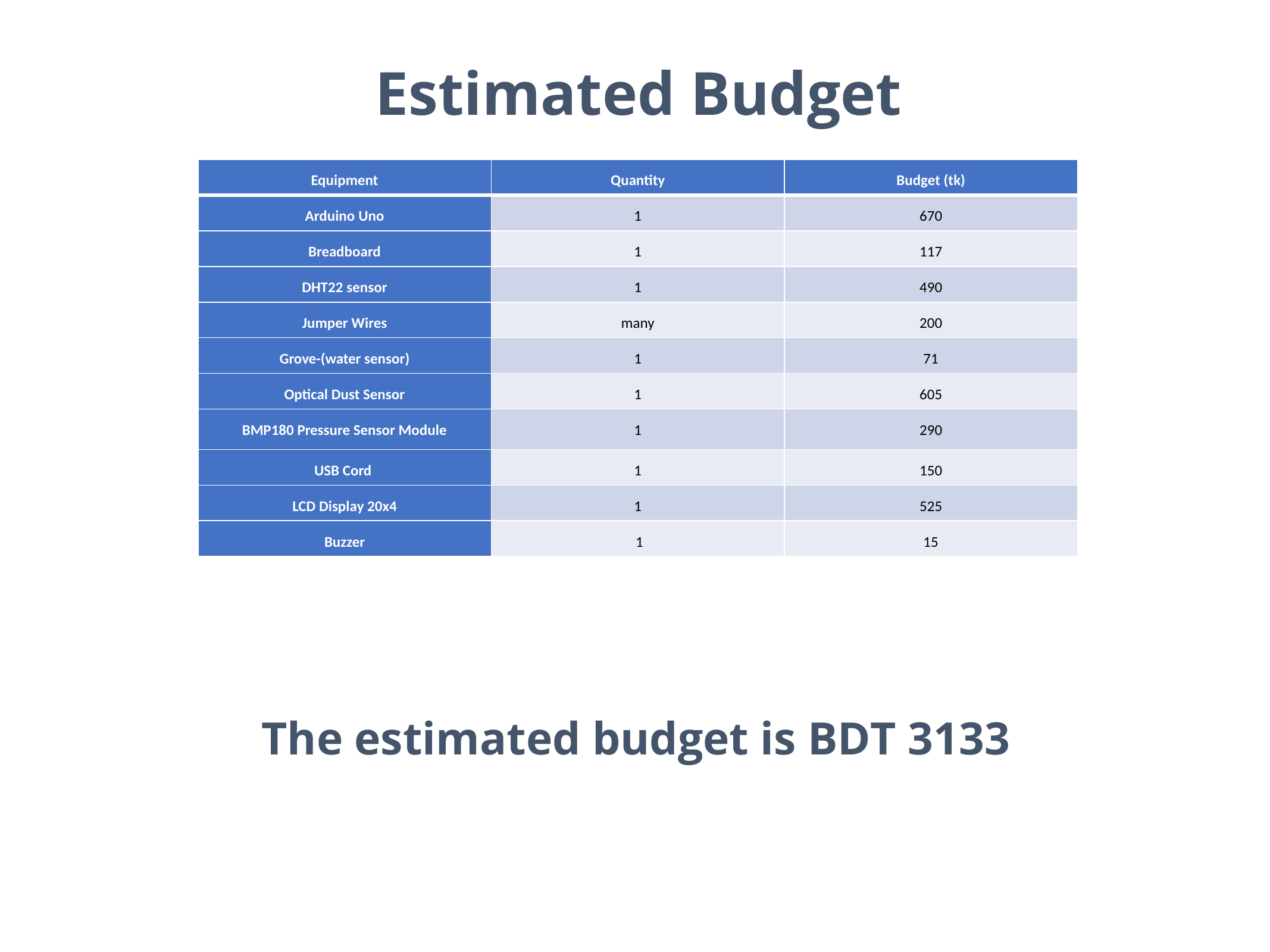

Estimated Budget
| Equipment | Quantity | Budget (tk) |
| --- | --- | --- |
| Arduino Uno | 1 | 670 |
| Breadboard | 1 | 117 |
| DHT22 sensor | 1 | 490 |
| Jumper Wires | many | 200 |
| Grove-(water sensor) | 1 | 71 |
| Optical Dust Sensor | 1 | 605 |
| BMP180 Pressure Sensor Module | 1 | 290 |
| USB Cord | 1 | 150 |
| LCD Display 20x4 | 1 | 525 |
| Buzzer | 1 | 15 |
The estimated budget is BDT 3133